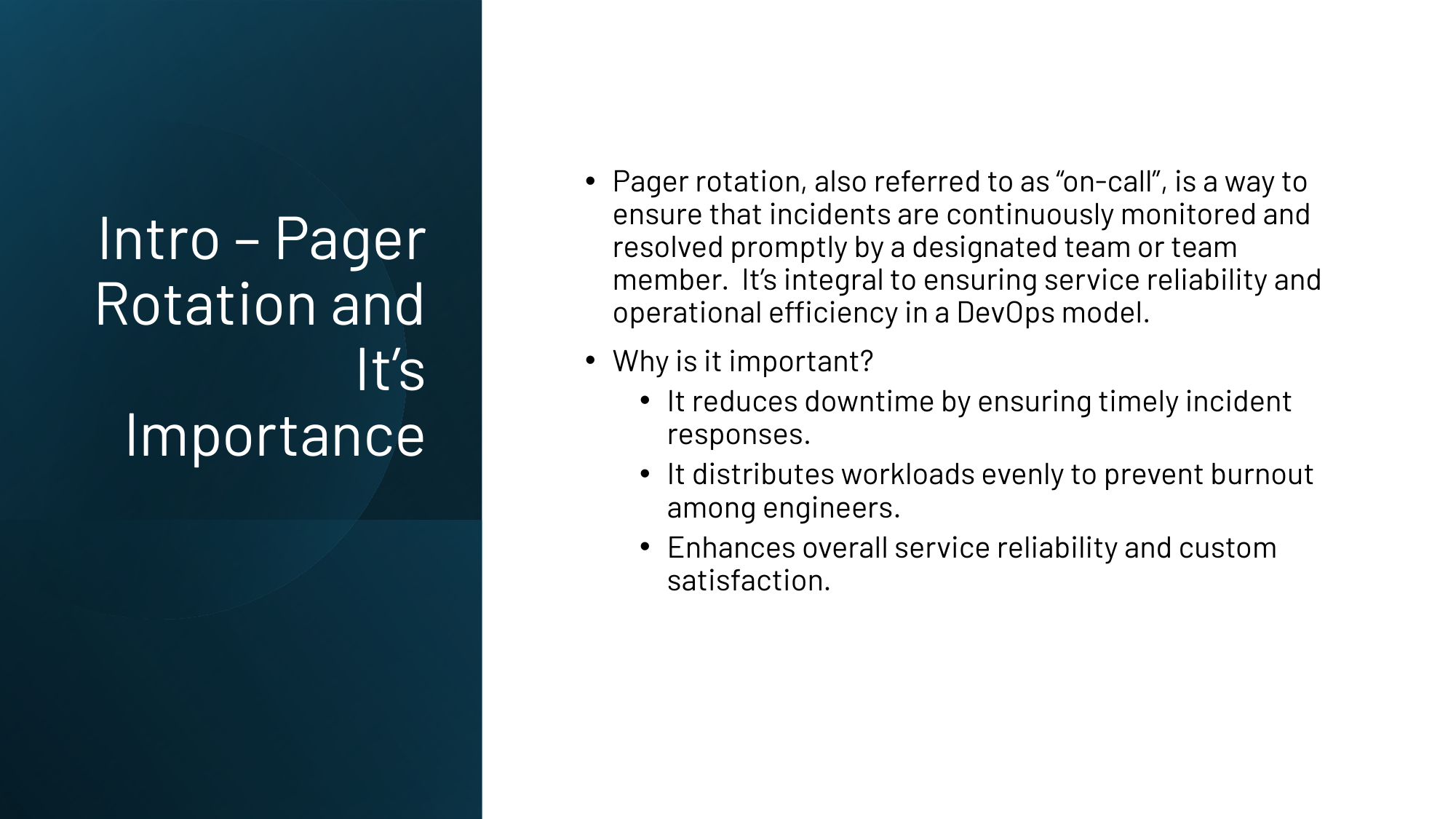

# Intro – Pager Rotation and It’s Importance
Pager rotation, also referred to as “on-call”, is a way to ensure that incidents are continuously monitored and resolved promptly by a designated team or team member.  It’s integral to ensuring service reliability and operational efficiency in a DevOps model.
Why is it important?
It reduces downtime by ensuring timely incident responses.
It distributes workloads evenly to prevent burnout among engineers.
Enhances overall service reliability and custom satisfaction.